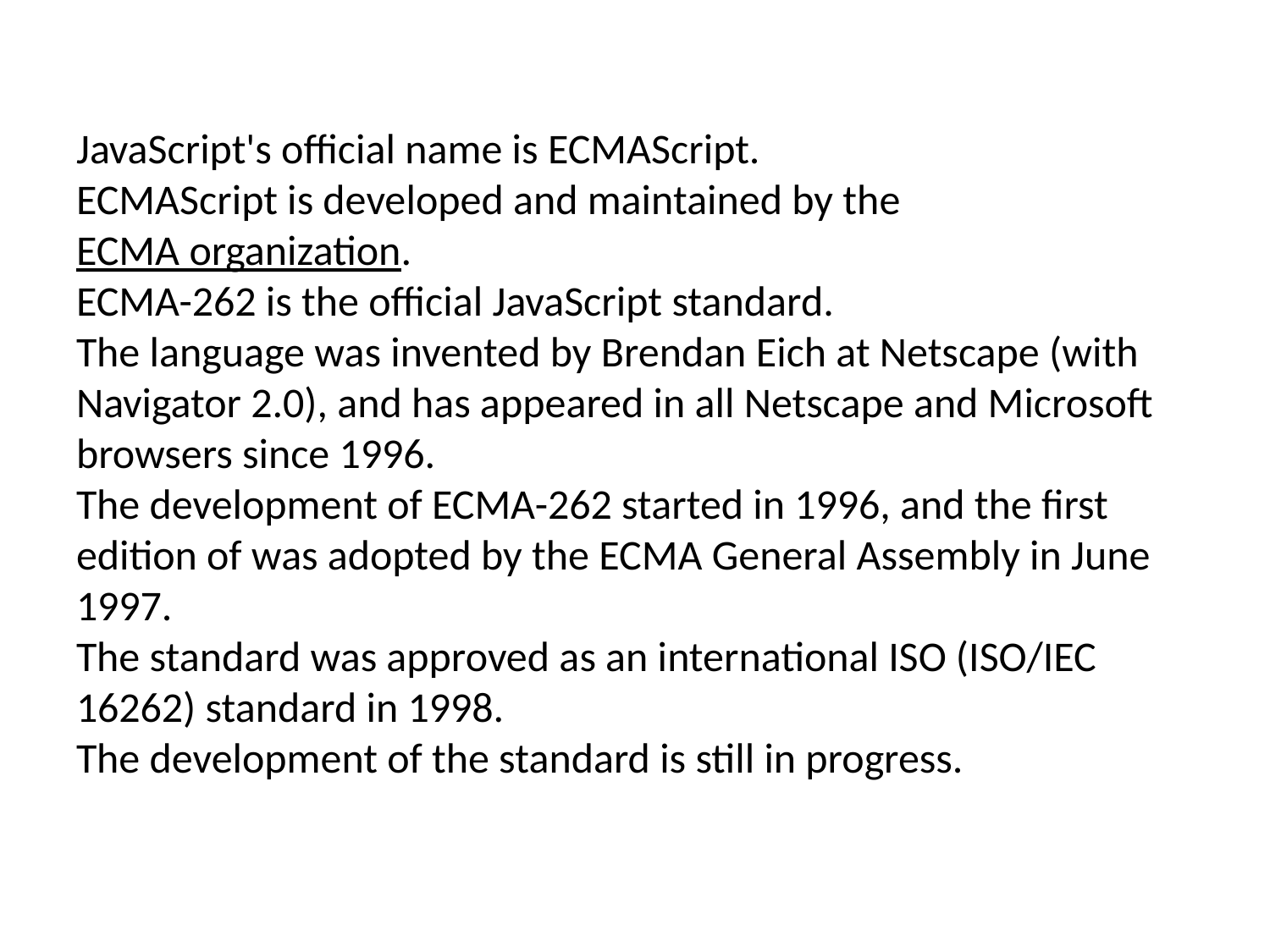

# JavaScript's official name is ECMAScript. ECMAScript is developed and maintained by the ECMA organization.  ECMA-262 is the official JavaScript standard. The language was invented by Brendan Eich at Netscape (with Navigator 2.0), and has appeared in all Netscape and Microsoft browsers since 1996. The development of ECMA-262 started in 1996, and the first edition of was adopted by the ECMA General Assembly in June 1997. The standard was approved as an international ISO (ISO/IEC 16262) standard in 1998. The development of the standard is still in progress.